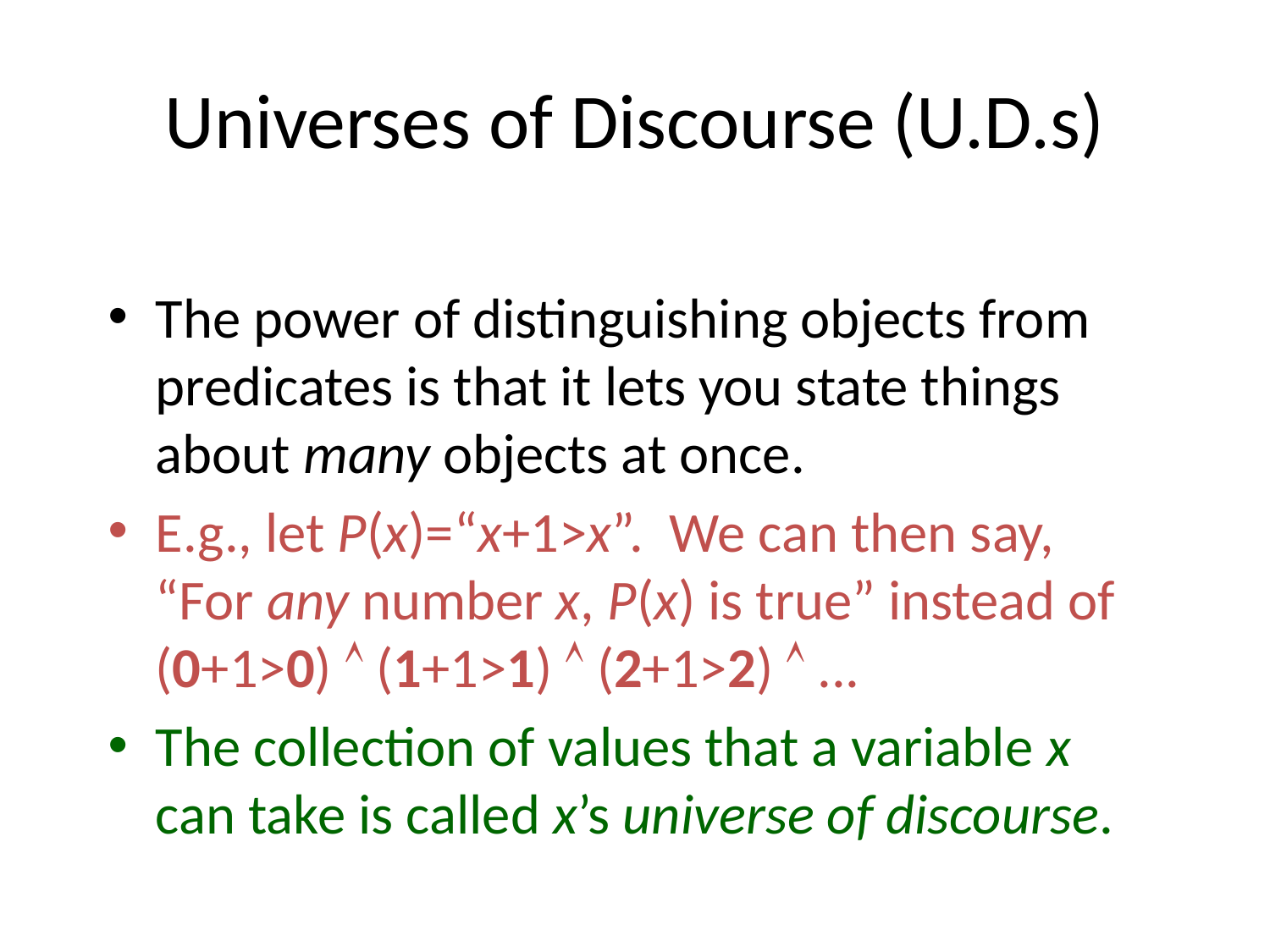

Topic #3 – Predicate Logic
# Universes of Discourse (U.D.s)
The power of distinguishing objects from predicates is that it lets you state things about many objects at once.
E.g., let P(x)=“x+1>x”.  We can then say,
“For any number x, P(x) is true” instead of
(0+1>0) ∧ (1+1>1) ∧ (2+1>2) ∧ ...
The collection of values that a variable x can take is called x’s universe of discourse.